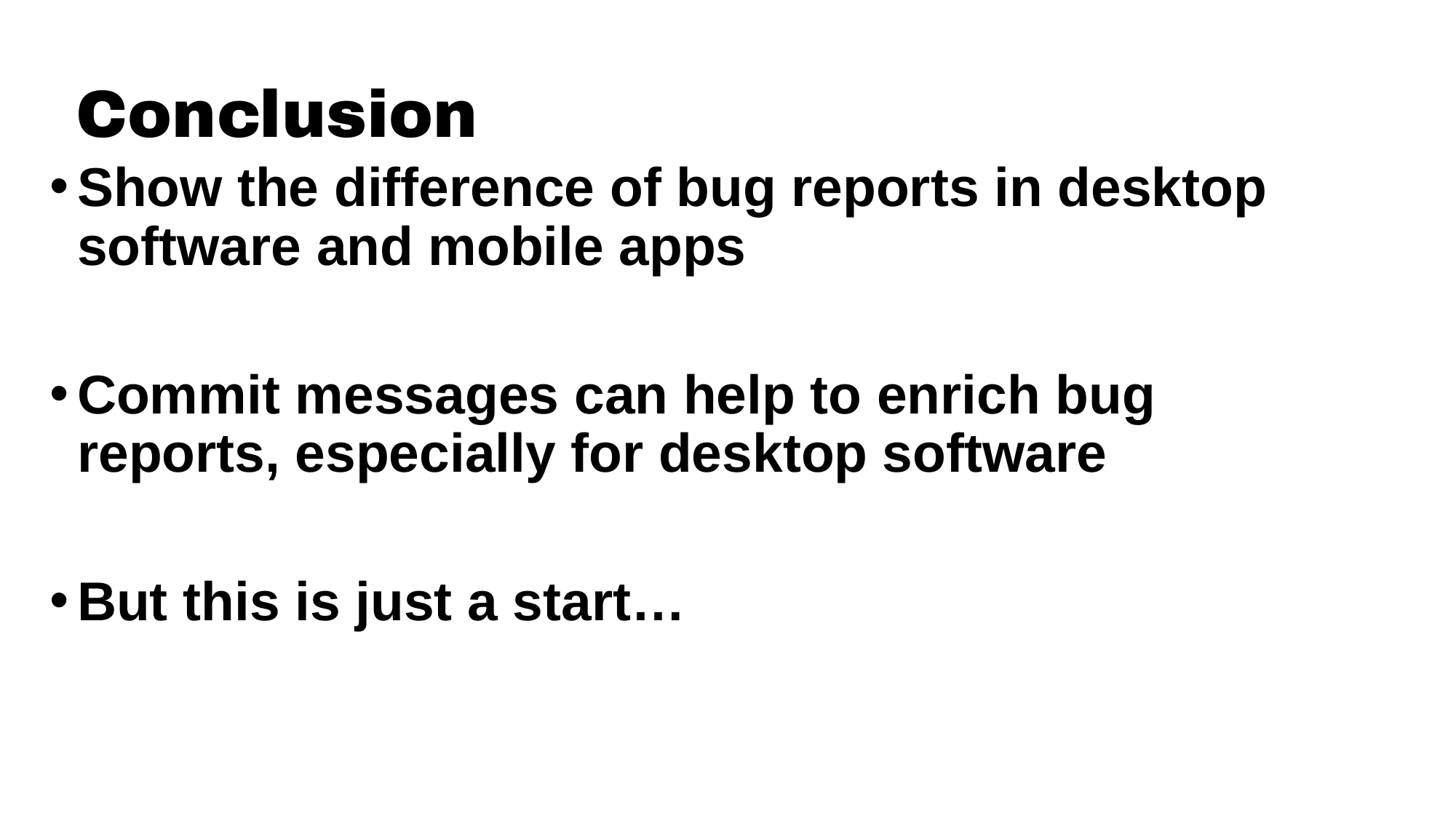

# Conclusion
Show the difference of bug reports in desktop software and mobile apps

Commit messages can help to enrich bug reports, especially for desktop software

But this is just a start…